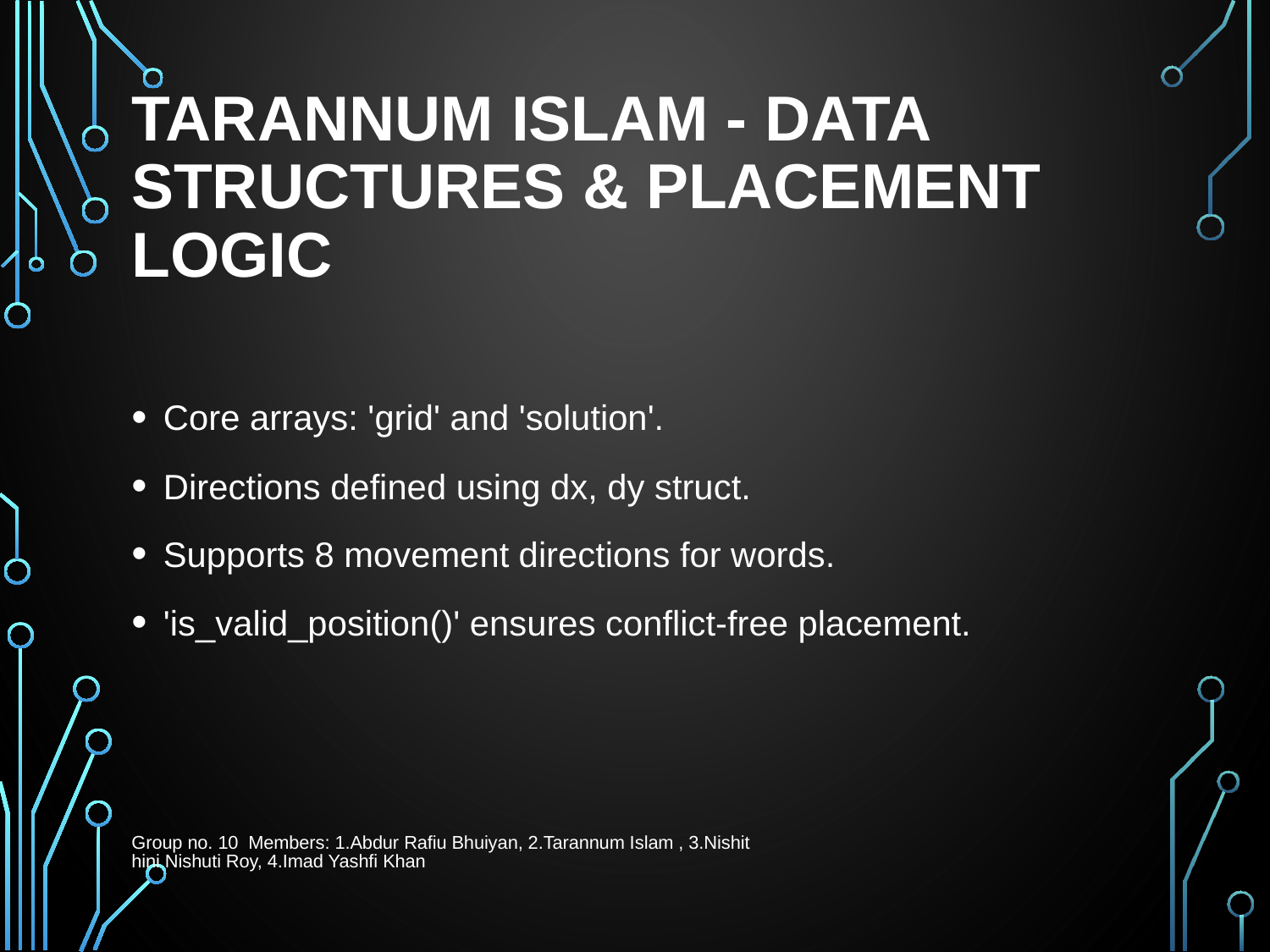

# Tarannum Islam - Data Structures & Placement Logic

Core arrays: 'grid' and 'solution'.
Directions defined using dx, dy struct.
Supports 8 movement directions for words.
'is_valid_position()' ensures conflict-free placement.
Group no. 10  Members: 1.Abdur Rafiu Bhuiyan, 2.Tarannum Islam , 3.Nishithini Nishuti Roy, 4.Imad Yashfi Khan